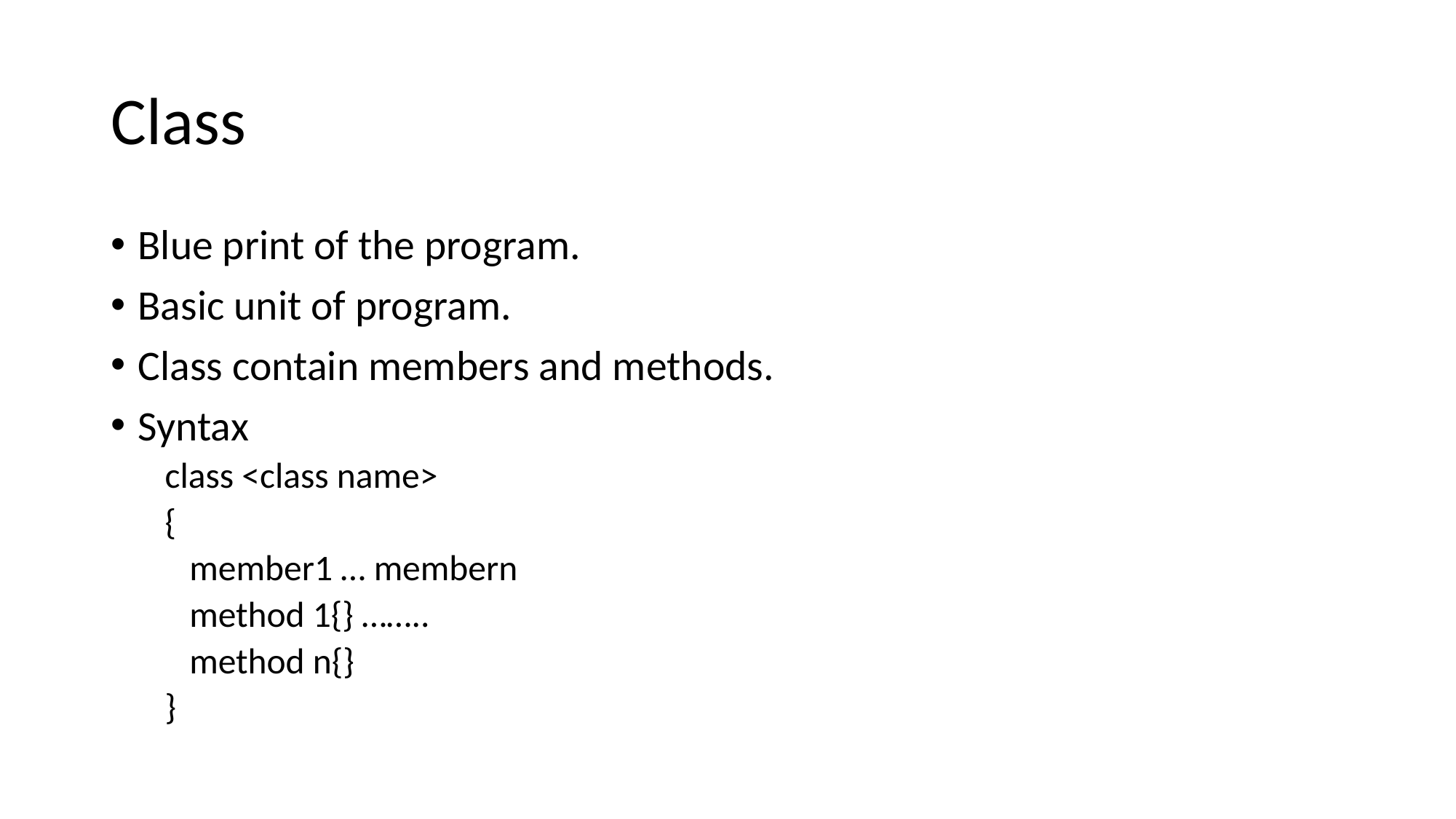

# Class
Blue print of the program.
Basic unit of program.
Class contain members and methods.
Syntax
class <class name>
{
   member1 … membern
   method 1{} ……..
   method n{}
}